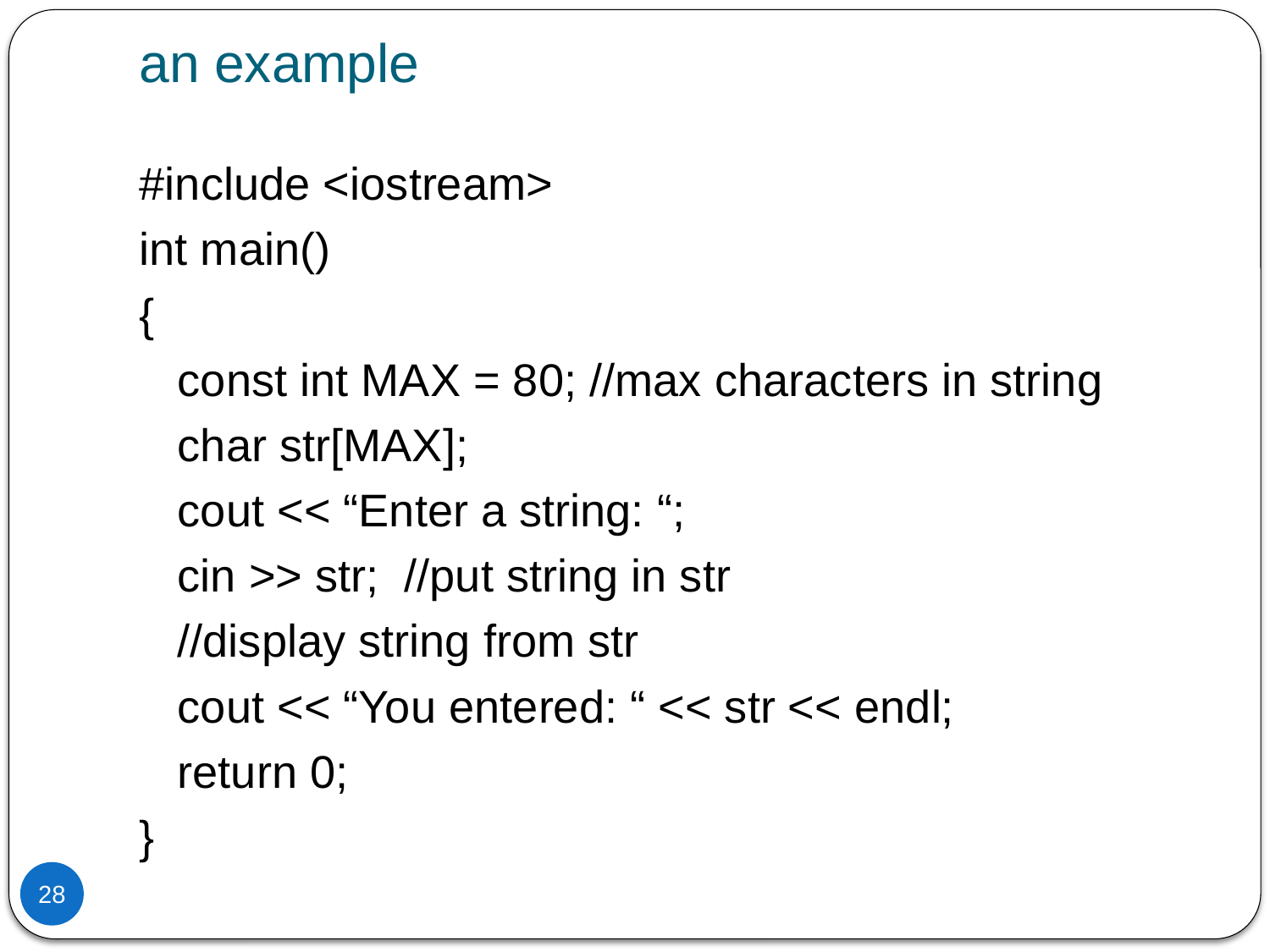

# an example
#include <iostream>
int main()
{
	const int MAX = 80; //max characters in string
	char str[MAX];
	cout << “Enter a string: “;
	cin >> str;  //put string in str
	//display string from str
	cout << “You entered: “ << str << endl;
	return 0;
}
28